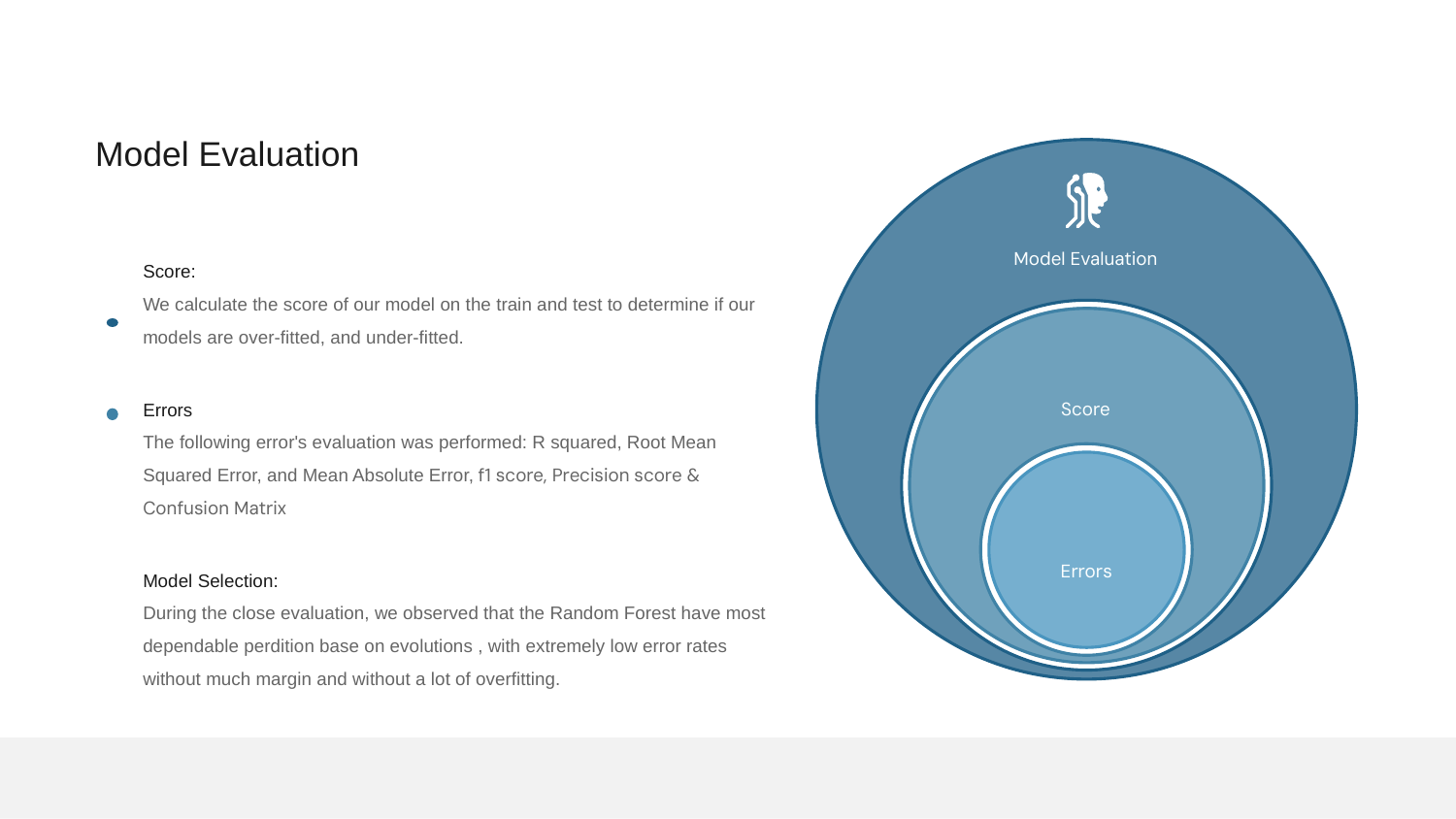

Model Evaluation

Score:
We calculate the score of our model on the train and test to determine if our models are over-fitted, and under-fitted.

Errors
The following error's evaluation was performed: R squared, Root Mean Squared Error, and Mean Absolute Error, f1 score, Precision score & Confusion Matrix

Model Selection:
During the close evaluation, we observed that the Random Forest have most dependable perdition base on evolutions , with extremely low error rates without much margin and without a lot of overfitting.

Model Evaluation

Score

Errors

6